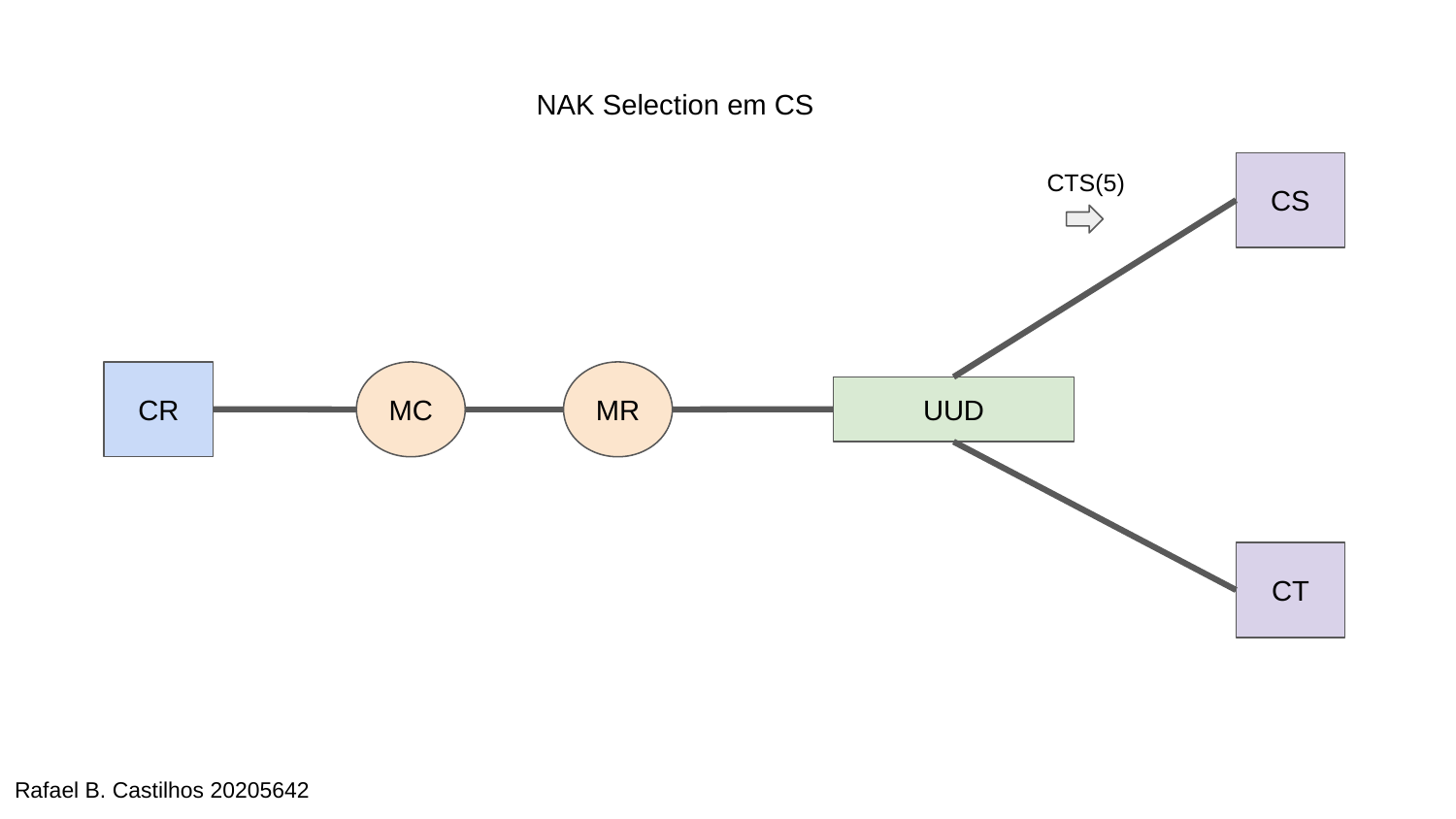

NAK Selection em CS
CTS(5)
CS

CR
MC
MR
UUD
CT
Rafael B. Castilhos 20205642